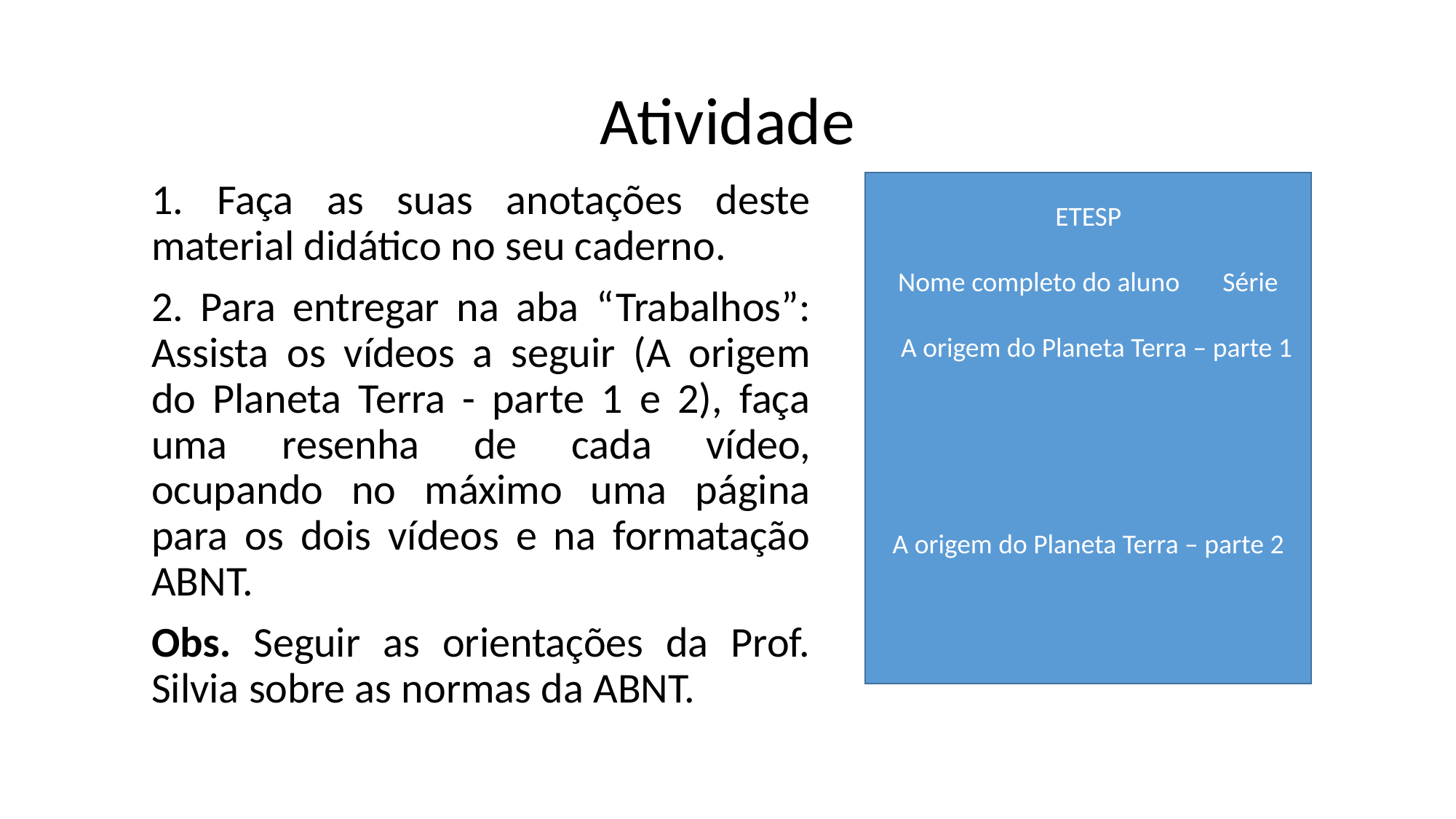

# Atividade
1. Faça as suas anotações deste material didático no seu caderno.
2. Para entregar na aba “Trabalhos”: Assista os vídeos a seguir (A origem do Planeta Terra - parte 1 e 2), faça uma resenha de cada vídeo, ocupando no máximo uma página para os dois vídeos e na formatação ABNT.
Obs. Seguir as orientações da Prof. Silvia sobre as normas da ABNT.

ETESP

Nome completo do aluno       Série

    A origem do Planeta Terra – parte 1

A origem do Planeta Terra – parte 2